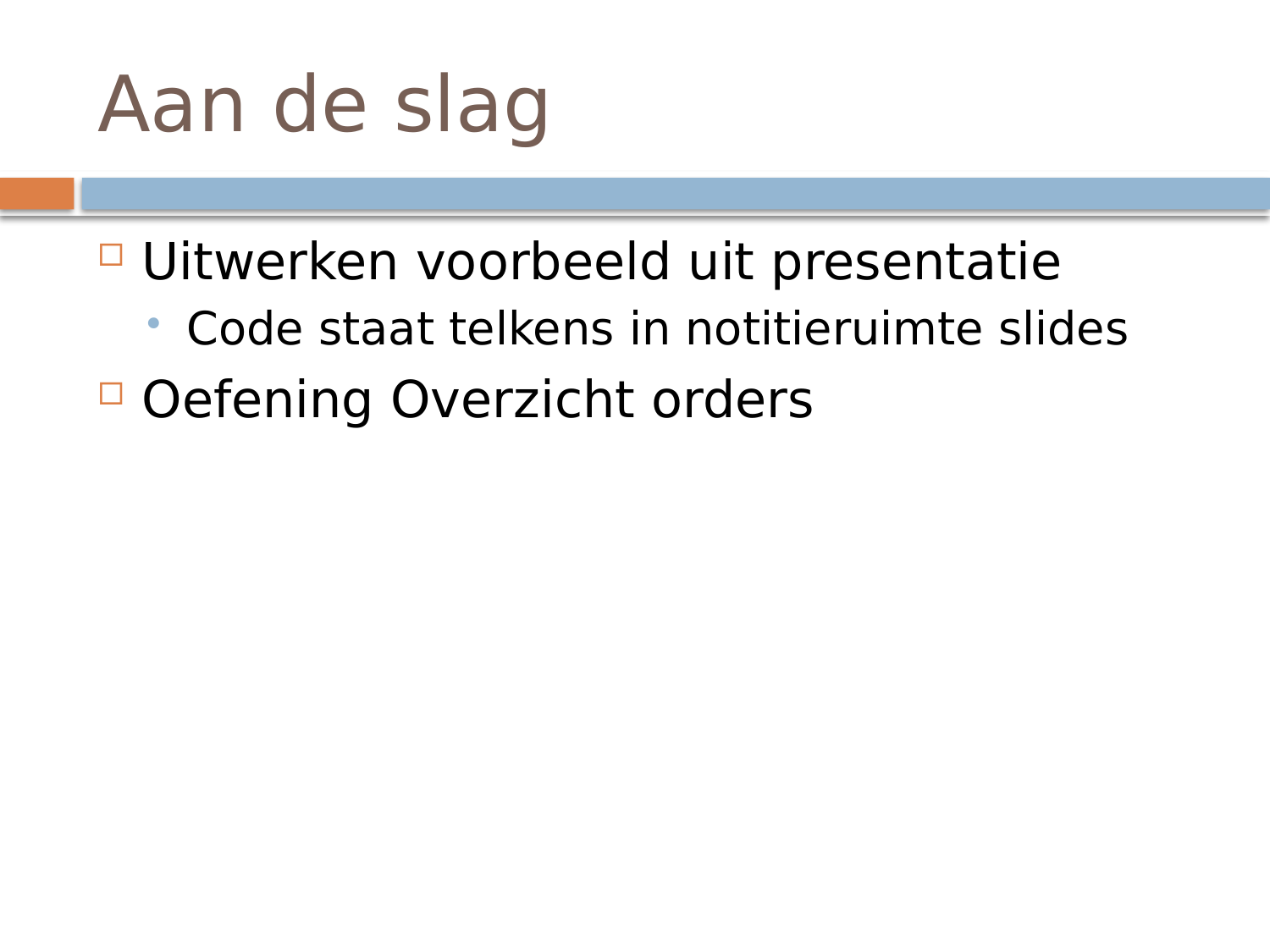

# Aan de slag
Uitwerken voorbeeld uit presentatie
Code staat telkens in notitieruimte slides
Oefening Overzicht orders